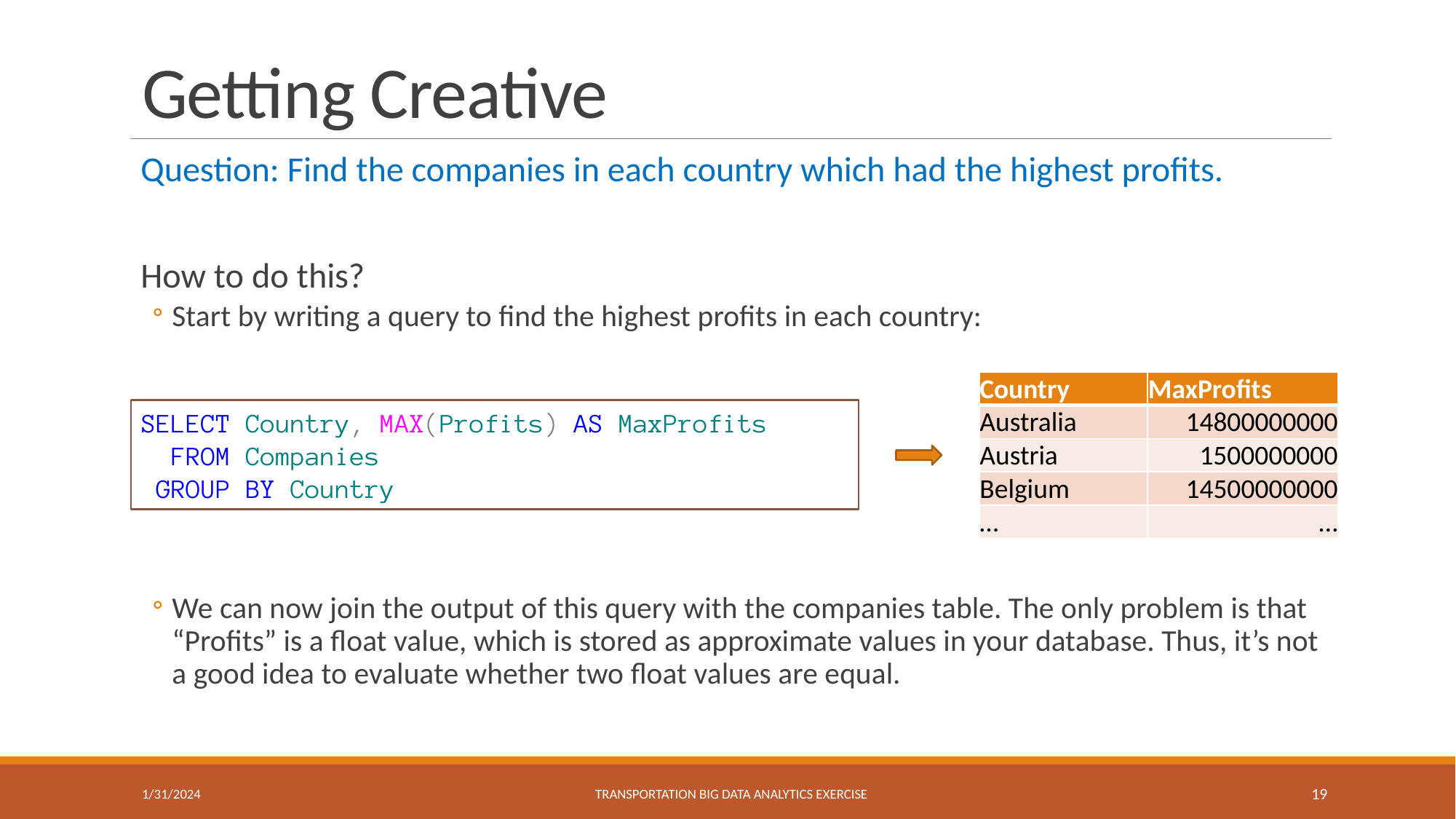

# Getting Creative
Question: Find the companies in each country which had the highest profits.

How to do this?
Start by writing a query to find the highest profits in each country:

We can now join the output of this query with the companies table. The only problem is that “Profits” is a float value, which is stored as approximate values in your database. Thus, it’s not a good idea to evaluate whether two float values are equal.
| Country | MaxProfits |
| --- | --- |
| Australia | 14800000000 |
| Austria | 1500000000 |
| Belgium | 14500000000 |
| … | … |
SELECT Country, MAX(Profits) AS MaxProfits
  FROM Companies
 GROUP BY Country

1/31/2024
Transportation Big Data Analytics eXERCISE
19